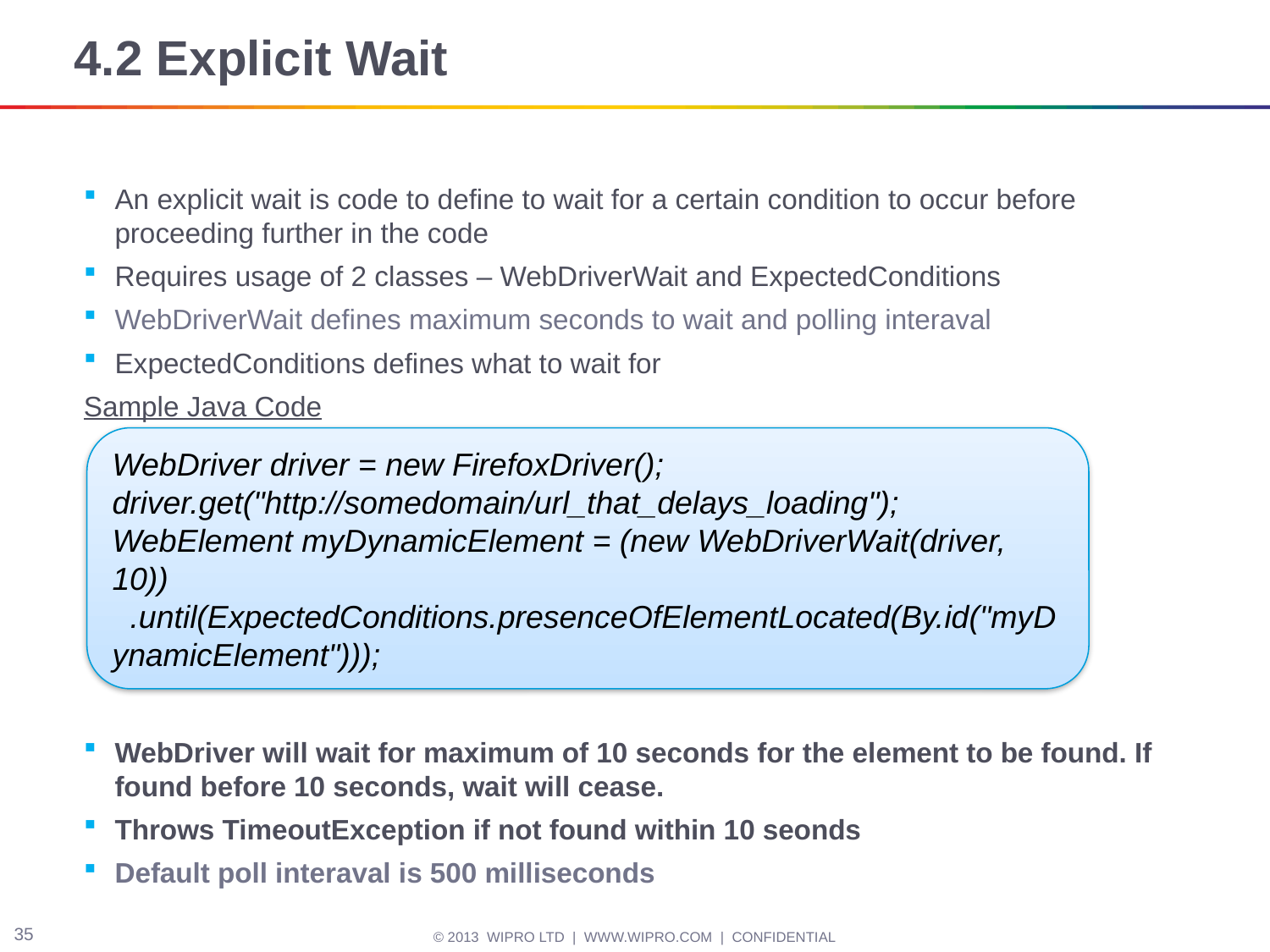

# 4.2 Explicit Wait
An explicit wait is code to define to wait for a certain condition to occur before proceeding further in the code
Requires usage of 2 classes – WebDriverWait and ExpectedConditions
WebDriverWait defines maximum seconds to wait and polling interaval
ExpectedConditions defines what to wait for
Sample Java Code

WebDriver will wait for maximum of 10 seconds for the element to be found. If found before 10 seconds, wait will cease.
Throws TimeoutException if not found within 10 seonds
Default poll interaval is 500 milliseconds

WebDriver driver = new FirefoxDriver();
driver.get("http://somedomain/url_that_delays_loading");
WebElement myDynamicElement = (new WebDriverWait(driver, 10))
  .until(ExpectedConditions.presenceOfElementLocated(By.id("myDynamicElement")));